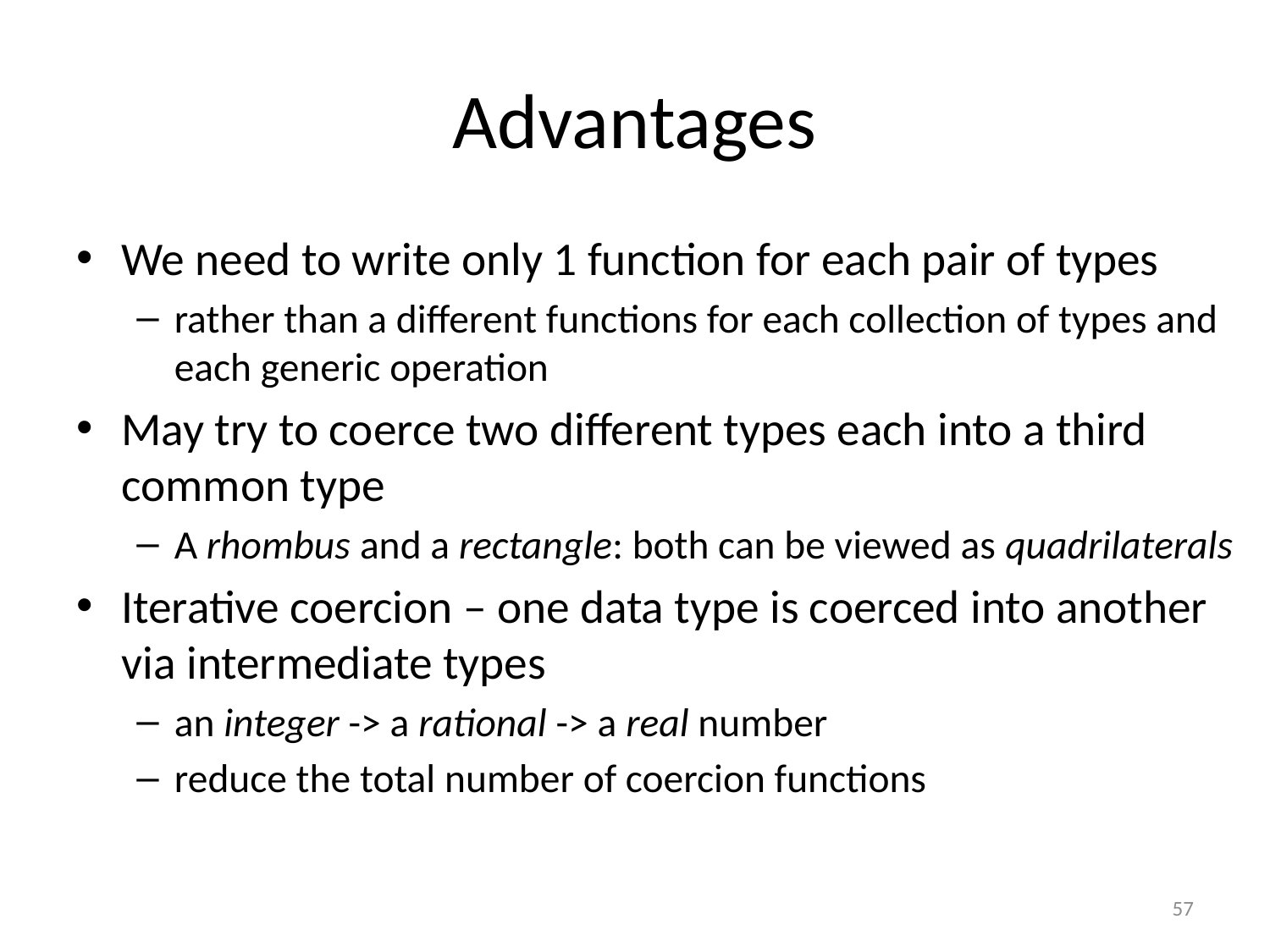

# Advantages
We need to write only 1 function for each pair of types
rather than a different functions for each collection of types and each generic operation
May try to coerce two different types each into a third common type
A rhombus and a rectangle: both can be viewed as quadrilaterals
Iterative coercion – one data type is coerced into another via intermediate types
an integer -> a rational -> a real number
reduce the total number of coercion functions
57